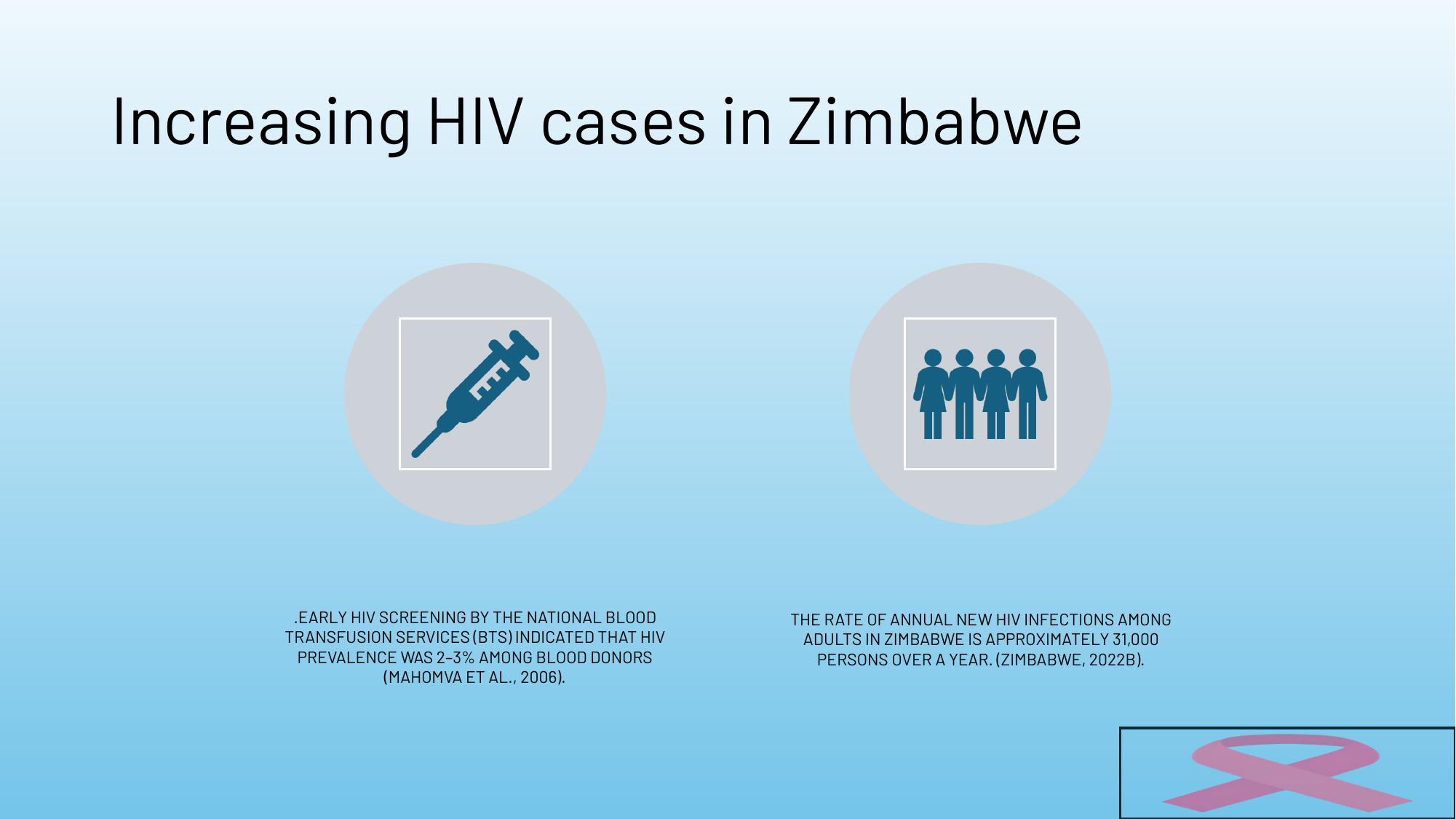

# Increasing HIV cases in Zimbabwe
.Early HIV screening by the National Blood Transfusion Services (BTS) indicated that HIV prevalence was 2–3% among blood donors (Mahomva et al., 2006).
The rate of annual new HIV infections among adults in Zimbabwe is approximately 31,000 persons over a year. (Zimbabwe, 2022b).